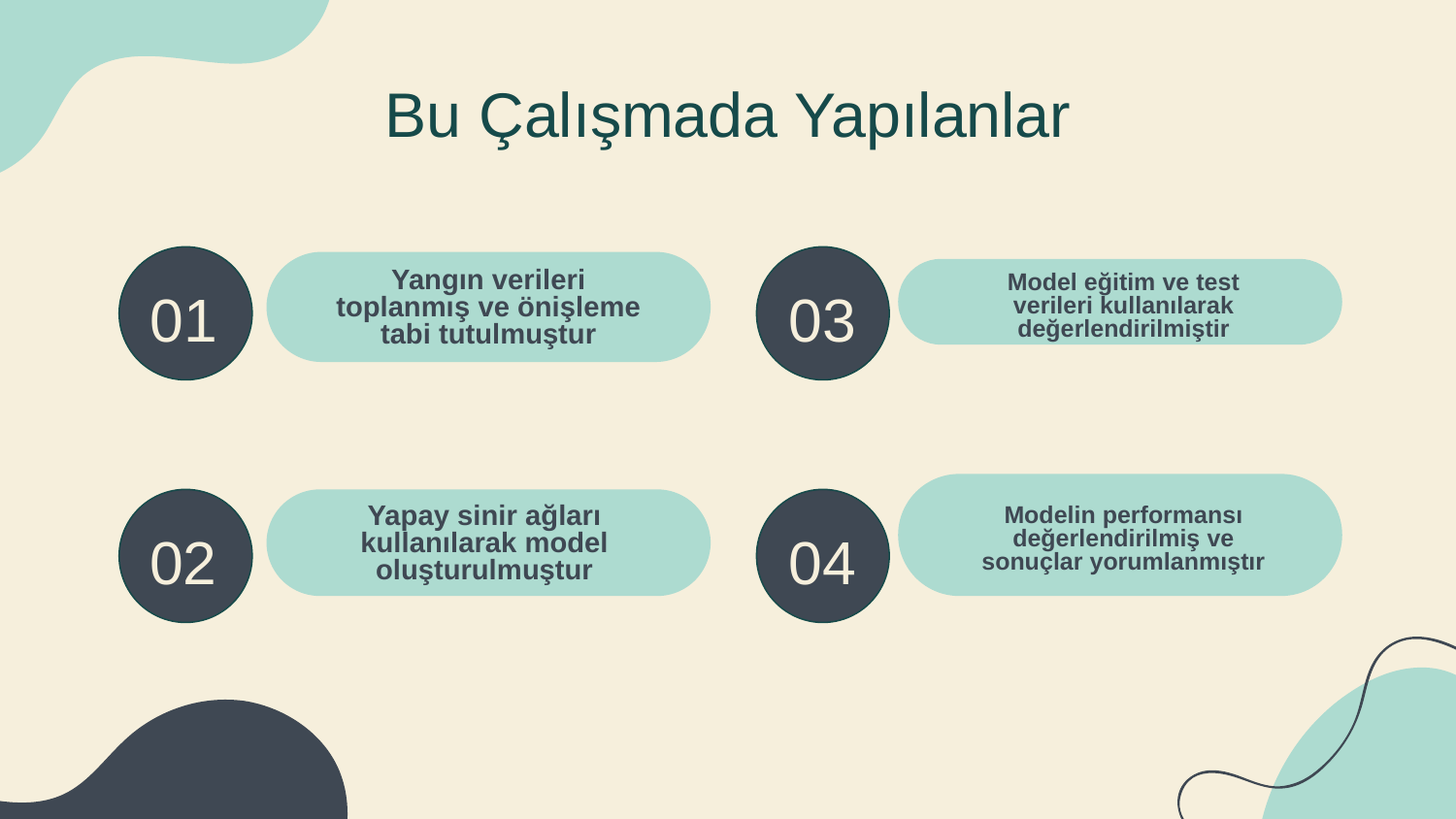

# Bu Çalışmada Yapılanlar
Model eğitim ve test verileri kullanılarak değerlendirilmiştir

Yangın verileri
toplanmış ve önişleme
tabi tutulmuştur

01
03
Modelin performansı değerlendirilmiş ve sonuçlar yorumlanmıştır

Yapay sinir ağları
kullanılarak model
oluşturulmuştur
02
04